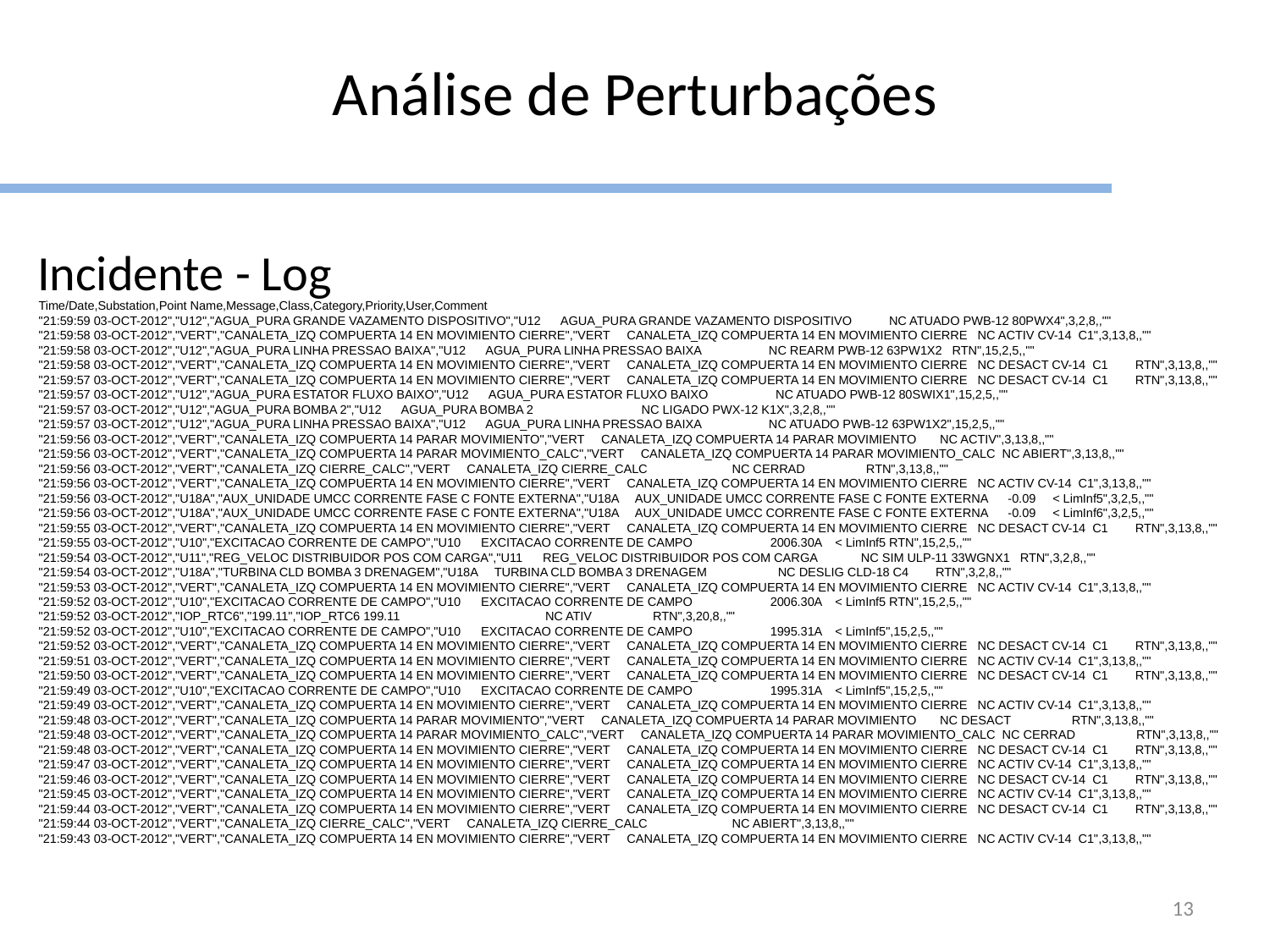

Análise de Perturbações
Incidente - Log
Time/Date,Substation,Point Name,Message,Class,Category,Priority,User,Comment
"21:59:59 03-OCT-2012","U12","AGUA_PURA GRANDE VAZAMENTO DISPOSITIVO","U12      AGUA_PURA GRANDE VAZAMENTO DISPOSITIVO           NC ATUADO PWB-12 80PWX4",3,2,8,,""
"21:59:58 03-OCT-2012","VERT","CANALETA_IZQ COMPUERTA 14 EN MOVIMIENTO CIERRE","VERT     CANALETA_IZQ COMPUERTA 14 EN MOVIMIENTO CIERRE   NC ACTIV CV-14  C1",3,13,8,,""
"21:59:58 03-OCT-2012","U12","AGUA_PURA LINHA PRESSAO BAIXA","U12      AGUA_PURA LINHA PRESSAO BAIXA                    NC REARM PWB-12 63PW1X2   RTN",15,2,5,,""
"21:59:58 03-OCT-2012","VERT","CANALETA_IZQ COMPUERTA 14 EN MOVIMIENTO CIERRE","VERT     CANALETA_IZQ COMPUERTA 14 EN MOVIMIENTO CIERRE   NC DESACT CV-14  C1        RTN",3,13,8,,""
"21:59:57 03-OCT-2012","VERT","CANALETA_IZQ COMPUERTA 14 EN MOVIMIENTO CIERRE","VERT     CANALETA_IZQ COMPUERTA 14 EN MOVIMIENTO CIERRE   NC DESACT CV-14  C1        RTN",3,13,8,,""
"21:59:57 03-OCT-2012","U12","AGUA_PURA ESTATOR FLUXO BAIXO","U12      AGUA_PURA ESTATOR FLUXO BAIXO                    NC ATUADO PWB-12 80SWIX1",15,2,5,,""
"21:59:57 03-OCT-2012","U12","AGUA_PURA BOMBA 2","U12      AGUA_PURA BOMBA 2                                NC LIGADO PWX-12 K1X",3,2,8,,""
"21:59:57 03-OCT-2012","U12","AGUA_PURA LINHA PRESSAO BAIXA","U12      AGUA_PURA LINHA PRESSAO BAIXA                    NC ATUADO PWB-12 63PW1X2",15,2,5,,""
"21:59:56 03-OCT-2012","VERT","CANALETA_IZQ COMPUERTA 14 PARAR MOVIMIENTO","VERT     CANALETA_IZQ COMPUERTA 14 PARAR MOVIMIENTO       NC ACTIV",3,13,8,,""
"21:59:56 03-OCT-2012","VERT","CANALETA_IZQ COMPUERTA 14 PARAR MOVIMIENTO_CALC","VERT     CANALETA_IZQ COMPUERTA 14 PARAR MOVIMIENTO_CALC  NC ABIERT",3,13,8,,""
"21:59:56 03-OCT-2012","VERT","CANALETA_IZQ CIERRE_CALC","VERT     CANALETA_IZQ CIERRE_CALC                         NC CERRAD                  RTN",3,13,8,,""
"21:59:56 03-OCT-2012","VERT","CANALETA_IZQ COMPUERTA 14 EN MOVIMIENTO CIERRE","VERT     CANALETA_IZQ COMPUERTA 14 EN MOVIMIENTO CIERRE   NC ACTIV CV-14  C1",3,13,8,,""
"21:59:56 03-OCT-2012","U18A","AUX_UNIDADE UMCC CORRENTE FASE C FONTE EXTERNA","U18A     AUX_UNIDADE UMCC CORRENTE FASE C FONTE EXTERNA      -0.09     < LimInf5",3,2,5,,""
"21:59:56 03-OCT-2012","U18A","AUX_UNIDADE UMCC CORRENTE FASE C FONTE EXTERNA","U18A     AUX_UNIDADE UMCC CORRENTE FASE C FONTE EXTERNA      -0.09     < LimInf6",3,2,5,,""
"21:59:55 03-OCT-2012","VERT","CANALETA_IZQ COMPUERTA 14 EN MOVIMIENTO CIERRE","VERT     CANALETA_IZQ COMPUERTA 14 EN MOVIMIENTO CIERRE   NC DESACT CV-14  C1        RTN",3,13,8,,""
"21:59:55 03-OCT-2012","U10","EXCITACAO CORRENTE DE CAMPO","U10      EXCITACAO CORRENTE DE CAMPO                       2006.30A    < LimInf5 RTN",15,2,5,,""
"21:59:54 03-OCT-2012","U11","REG_VELOC DISTRIBUIDOR POS COM CARGA","U11      REG_VELOC DISTRIBUIDOR POS COM CARGA             NC SIM ULP-11 33WGNX1   RTN",3,2,8,,""
"21:59:54 03-OCT-2012","U18A","TURBINA CLD BOMBA 3 DRENAGEM","U18A     TURBINA CLD BOMBA 3 DRENAGEM                     NC DESLIG CLD-18 C4        RTN",3,2,8,,""
"21:59:53 03-OCT-2012","VERT","CANALETA_IZQ COMPUERTA 14 EN MOVIMIENTO CIERRE","VERT     CANALETA_IZQ COMPUERTA 14 EN MOVIMIENTO CIERRE   NC ACTIV CV-14  C1",3,13,8,,""
"21:59:52 03-OCT-2012","U10","EXCITACAO CORRENTE DE CAMPO","U10      EXCITACAO CORRENTE DE CAMPO                       2006.30A    < LimInf5 RTN",15,2,5,,""
"21:59:52 03-OCT-2012","IOP_RTC6","199.11","IOP_RTC6 199.11                                           NC ATIV                  RTN",3,20,8,,""
"21:59:52 03-OCT-2012","U10","EXCITACAO CORRENTE DE CAMPO","U10      EXCITACAO CORRENTE DE CAMPO                       1995.31A    < LimInf5",15,2,5,,""
"21:59:52 03-OCT-2012","VERT","CANALETA_IZQ COMPUERTA 14 EN MOVIMIENTO CIERRE","VERT     CANALETA_IZQ COMPUERTA 14 EN MOVIMIENTO CIERRE   NC DESACT CV-14  C1        RTN",3,13,8,,""
"21:59:51 03-OCT-2012","VERT","CANALETA_IZQ COMPUERTA 14 EN MOVIMIENTO CIERRE","VERT     CANALETA_IZQ COMPUERTA 14 EN MOVIMIENTO CIERRE   NC ACTIV CV-14  C1",3,13,8,,""
"21:59:50 03-OCT-2012","VERT","CANALETA_IZQ COMPUERTA 14 EN MOVIMIENTO CIERRE","VERT     CANALETA_IZQ COMPUERTA 14 EN MOVIMIENTO CIERRE   NC DESACT CV-14  C1        RTN",3,13,8,,""
"21:59:49 03-OCT-2012","U10","EXCITACAO CORRENTE DE CAMPO","U10      EXCITACAO CORRENTE DE CAMPO                       1995.31A    < LimInf5",15,2,5,,""
"21:59:49 03-OCT-2012","VERT","CANALETA_IZQ COMPUERTA 14 EN MOVIMIENTO CIERRE","VERT     CANALETA_IZQ COMPUERTA 14 EN MOVIMIENTO CIERRE   NC ACTIV CV-14  C1",3,13,8,,""
"21:59:48 03-OCT-2012","VERT","CANALETA_IZQ COMPUERTA 14 PARAR MOVIMIENTO","VERT     CANALETA_IZQ COMPUERTA 14 PARAR MOVIMIENTO       NC DESACT                  RTN",3,13,8,,""
"21:59:48 03-OCT-2012","VERT","CANALETA_IZQ COMPUERTA 14 PARAR MOVIMIENTO_CALC","VERT     CANALETA_IZQ COMPUERTA 14 PARAR MOVIMIENTO_CALC  NC CERRAD                  RTN",3,13,8,,""
"21:59:48 03-OCT-2012","VERT","CANALETA_IZQ COMPUERTA 14 EN MOVIMIENTO CIERRE","VERT     CANALETA_IZQ COMPUERTA 14 EN MOVIMIENTO CIERRE   NC DESACT CV-14  C1        RTN",3,13,8,,""
"21:59:47 03-OCT-2012","VERT","CANALETA_IZQ COMPUERTA 14 EN MOVIMIENTO CIERRE","VERT     CANALETA_IZQ COMPUERTA 14 EN MOVIMIENTO CIERRE   NC ACTIV CV-14  C1",3,13,8,,""
"21:59:46 03-OCT-2012","VERT","CANALETA_IZQ COMPUERTA 14 EN MOVIMIENTO CIERRE","VERT     CANALETA_IZQ COMPUERTA 14 EN MOVIMIENTO CIERRE   NC DESACT CV-14  C1        RTN",3,13,8,,""
"21:59:45 03-OCT-2012","VERT","CANALETA_IZQ COMPUERTA 14 EN MOVIMIENTO CIERRE","VERT     CANALETA_IZQ COMPUERTA 14 EN MOVIMIENTO CIERRE   NC ACTIV CV-14  C1",3,13,8,,""
"21:59:44 03-OCT-2012","VERT","CANALETA_IZQ COMPUERTA 14 EN MOVIMIENTO CIERRE","VERT     CANALETA_IZQ COMPUERTA 14 EN MOVIMIENTO CIERRE   NC DESACT CV-14  C1        RTN",3,13,8,,""
"21:59:44 03-OCT-2012","VERT","CANALETA_IZQ CIERRE_CALC","VERT     CANALETA_IZQ CIERRE_CALC                         NC ABIERT",3,13,8,,""
"21:59:43 03-OCT-2012","VERT","CANALETA_IZQ COMPUERTA 14 EN MOVIMIENTO CIERRE","VERT     CANALETA_IZQ COMPUERTA 14 EN MOVIMIENTO CIERRE   NC ACTIV CV-14  C1",3,13,8,,""
13